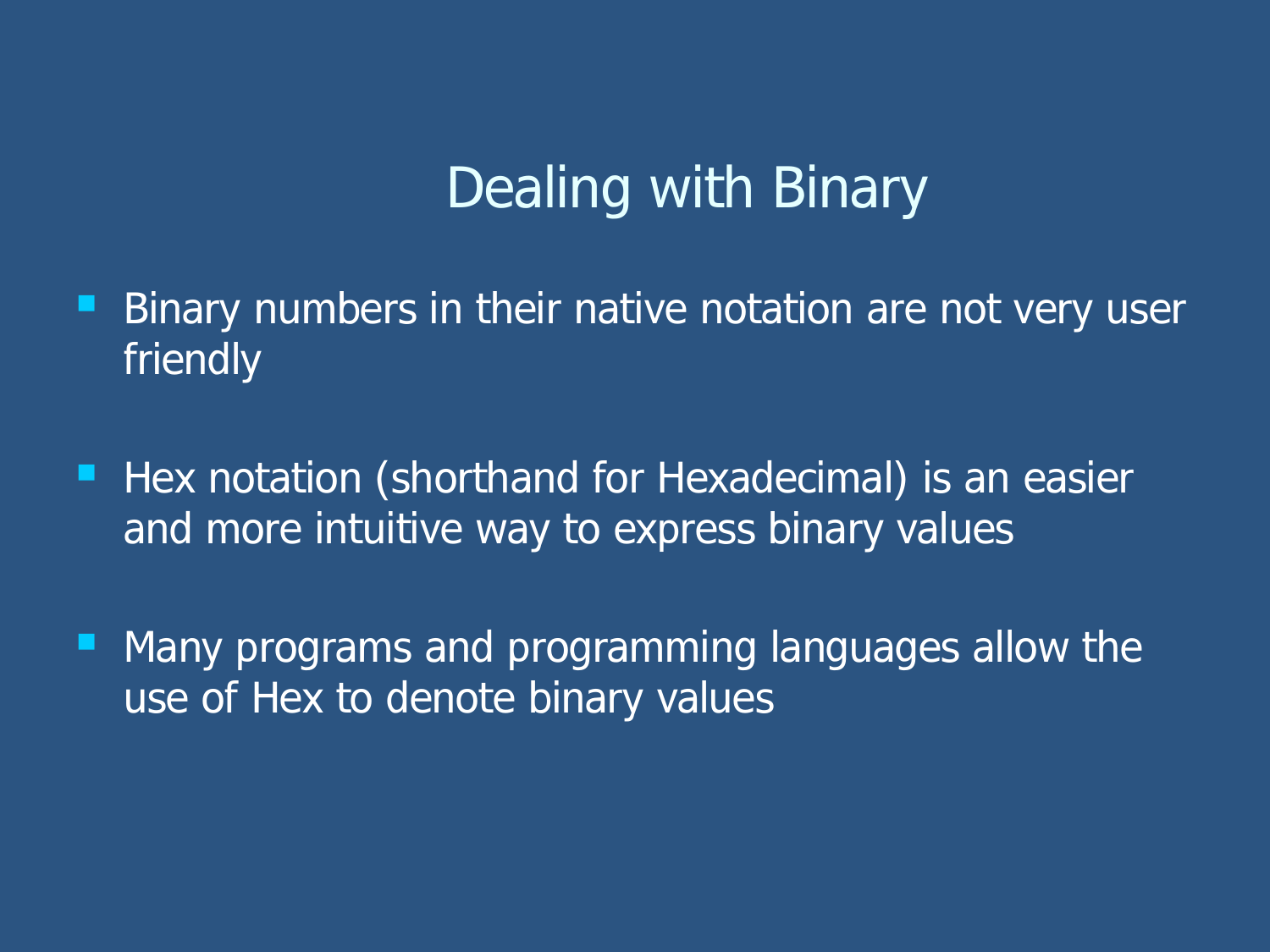

# Dealing with Binary
Binary numbers in their native notation are not very user friendly

Hex notation (shorthand for Hexadecimal) is an easier and more intuitive way to express binary values

Many programs and programming languages allow the use of Hex to denote binary values